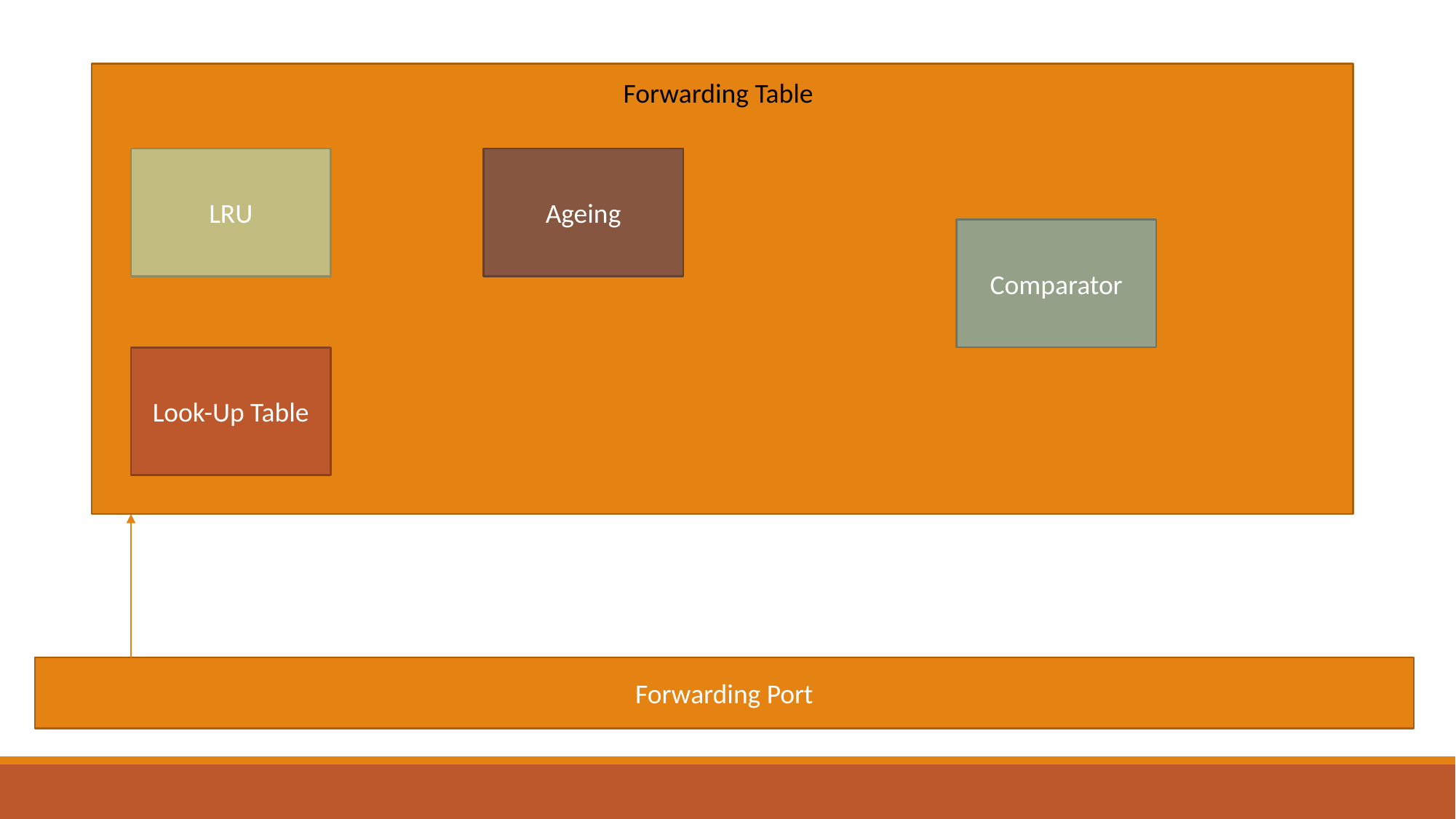

Forwarding Table
LRU
Ageing
Comparator
Look-Up Table
Forwarding Port